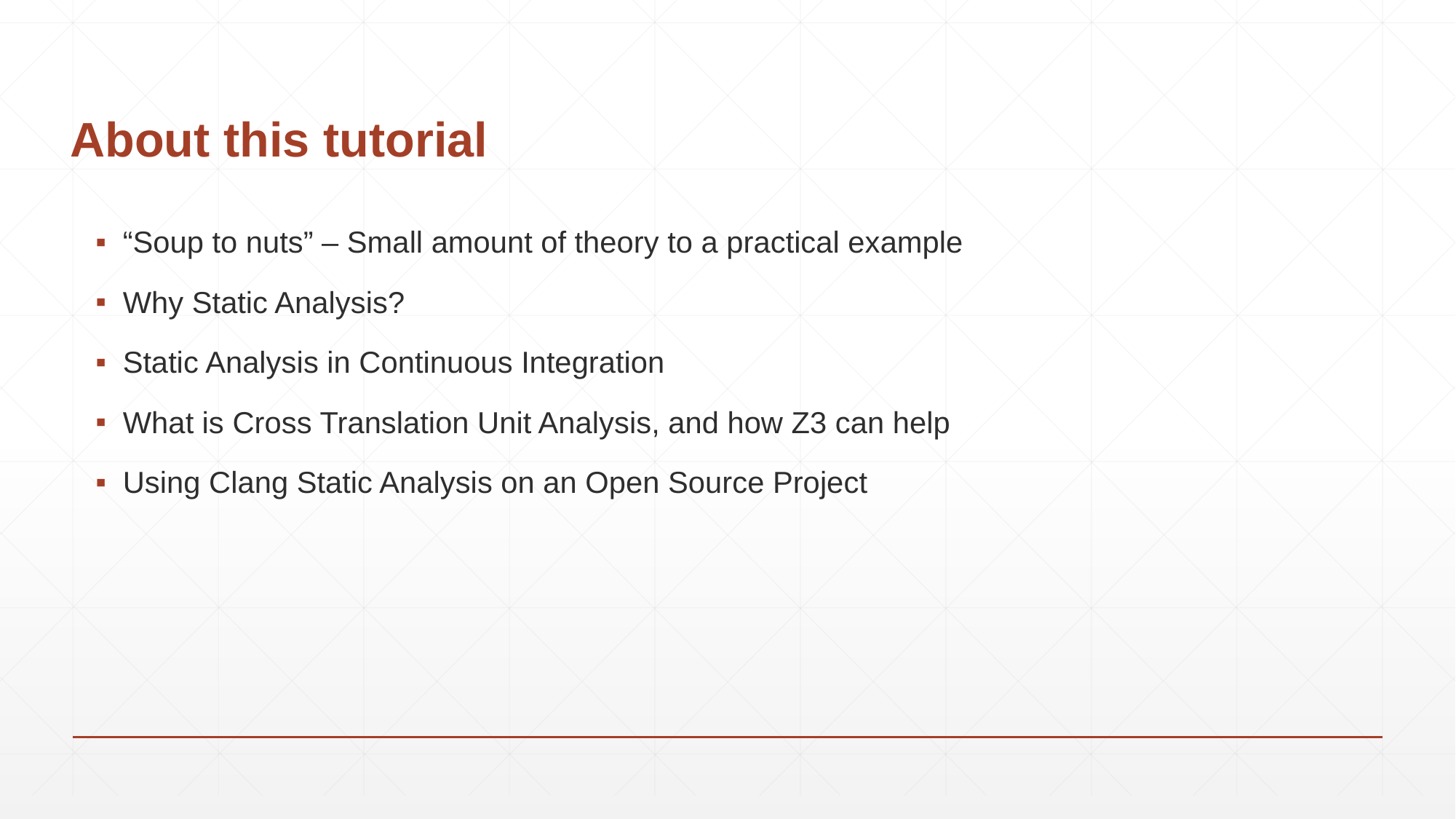

# About this tutorial
“Soup to nuts” – Small amount of theory to a practical example
Why Static Analysis?
Static Analysis in Continuous Integration
What is Cross Translation Unit Analysis, and how Z3 can help
Using Clang Static Analysis on an Open Source Project